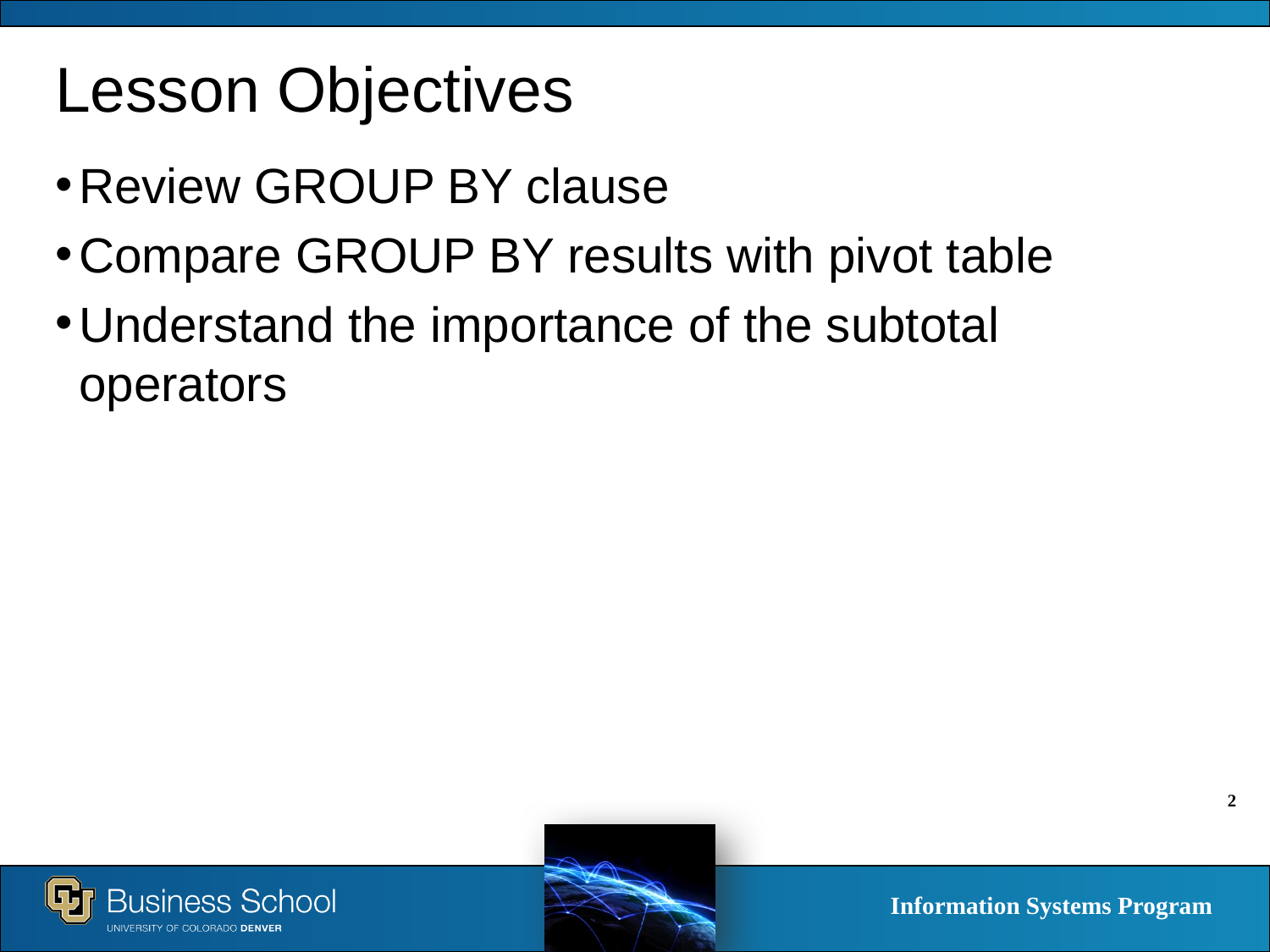

# Lesson Objectives
Review GROUP BY clause
Compare GROUP BY results with pivot table
Understand the importance of the subtotal operators